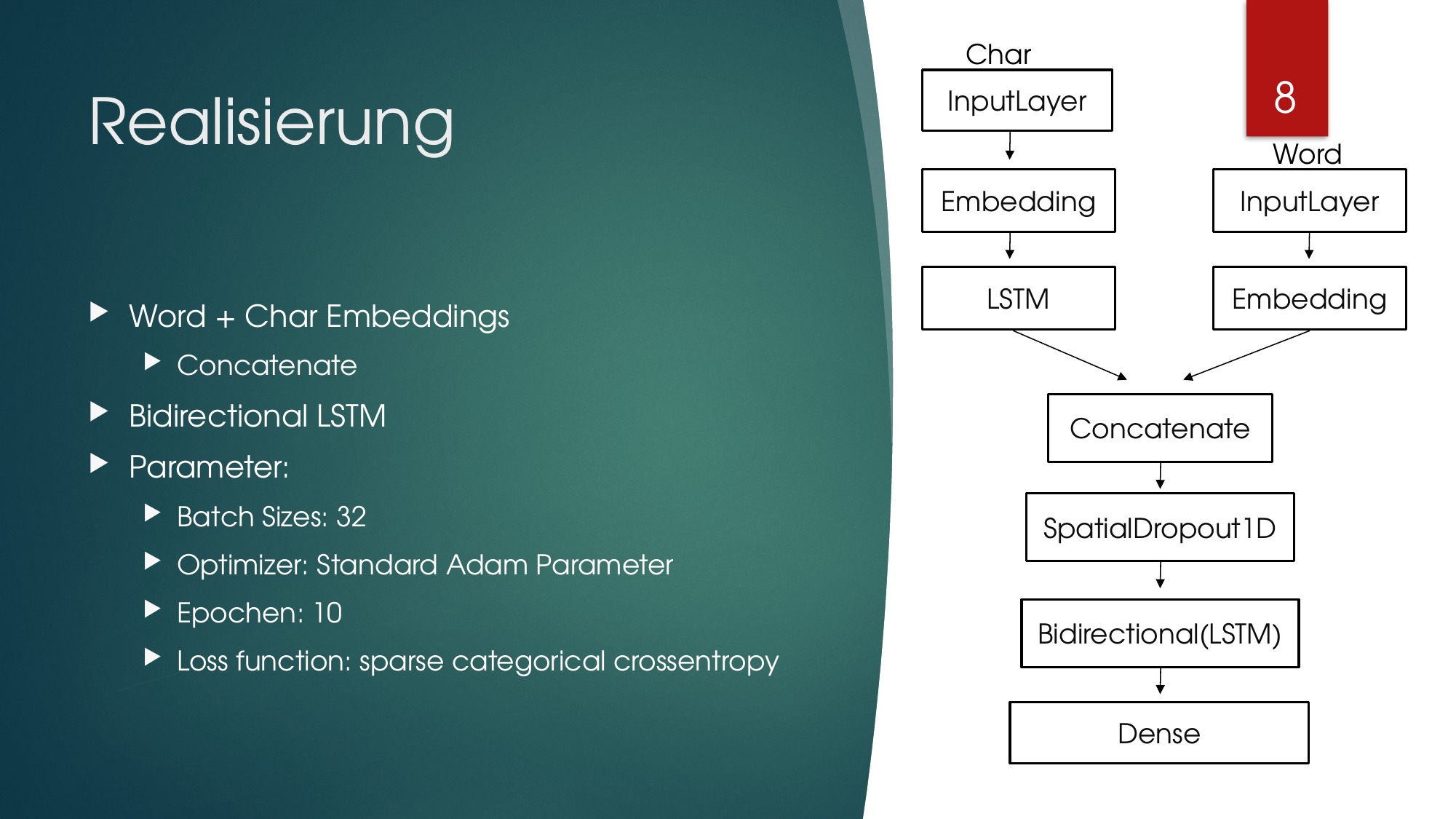

Char
8
InputLayer
# Realisierung

Word
Embedding
InputLayer
LSTM
Embedding
Word + Char Embeddings
Concatenate
Bidirectional LSTM
Parameter:
Batch Sizes: 32
Optimizer: Standard Adam Parameter
Epochen: 10
Loss function: sparse categorical crossentropy

Concatenate
SpatialDropout1D
Bidirectional(LSTM)
Dense